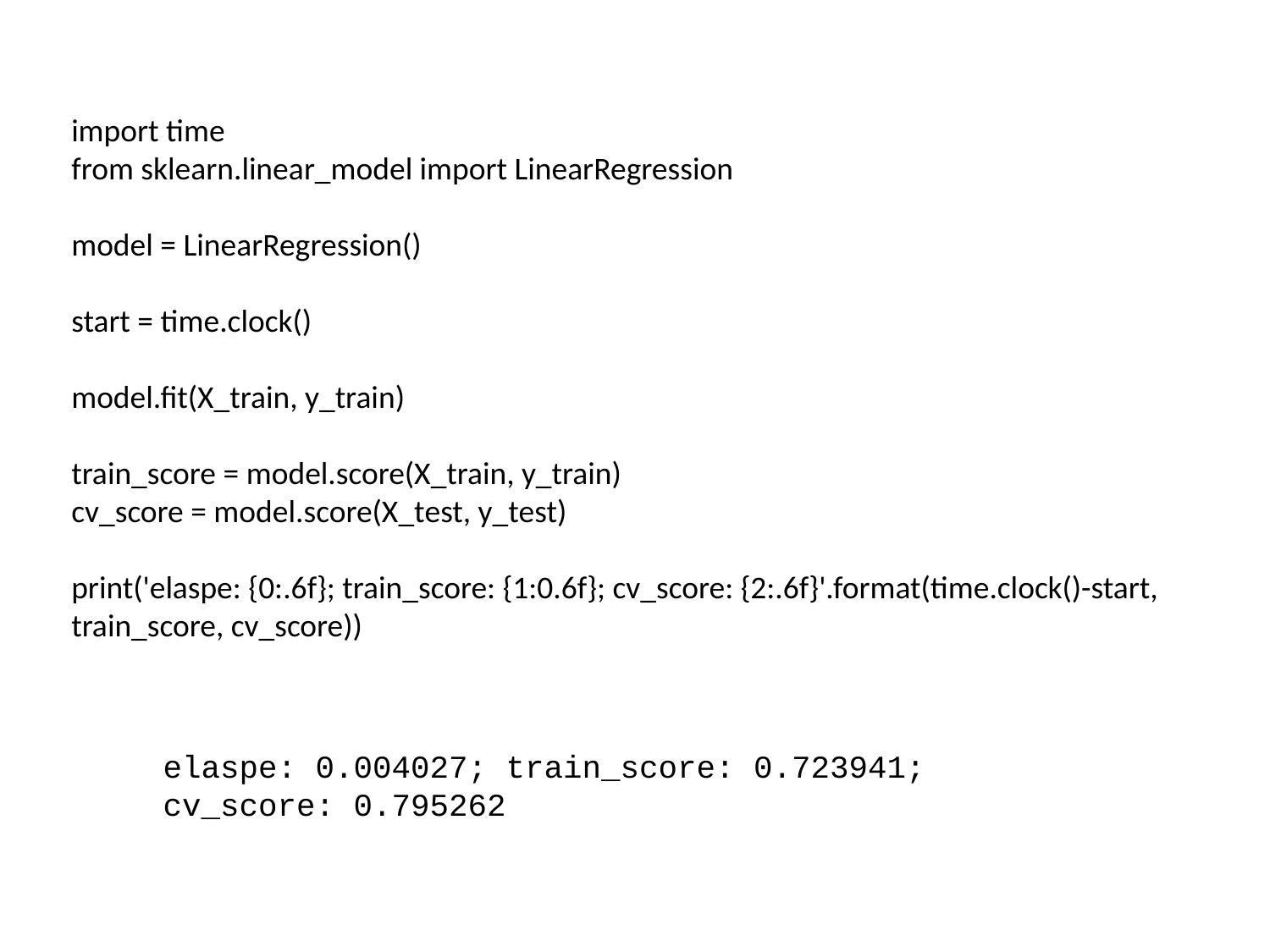

import time
from sklearn.linear_model import LinearRegression

model = LinearRegression()

start = time.clock()

model.fit(X_train, y_train)

train_score = model.score(X_train, y_train)
cv_score = model.score(X_test, y_test)

print('elaspe: {0:.6f}; train_score: {1:0.6f}; cv_score: {2:.6f}'.format(time.clock()-start, train_score, cv_score))
elaspe: 0.004027; train_score: 0.723941; cv_score: 0.795262